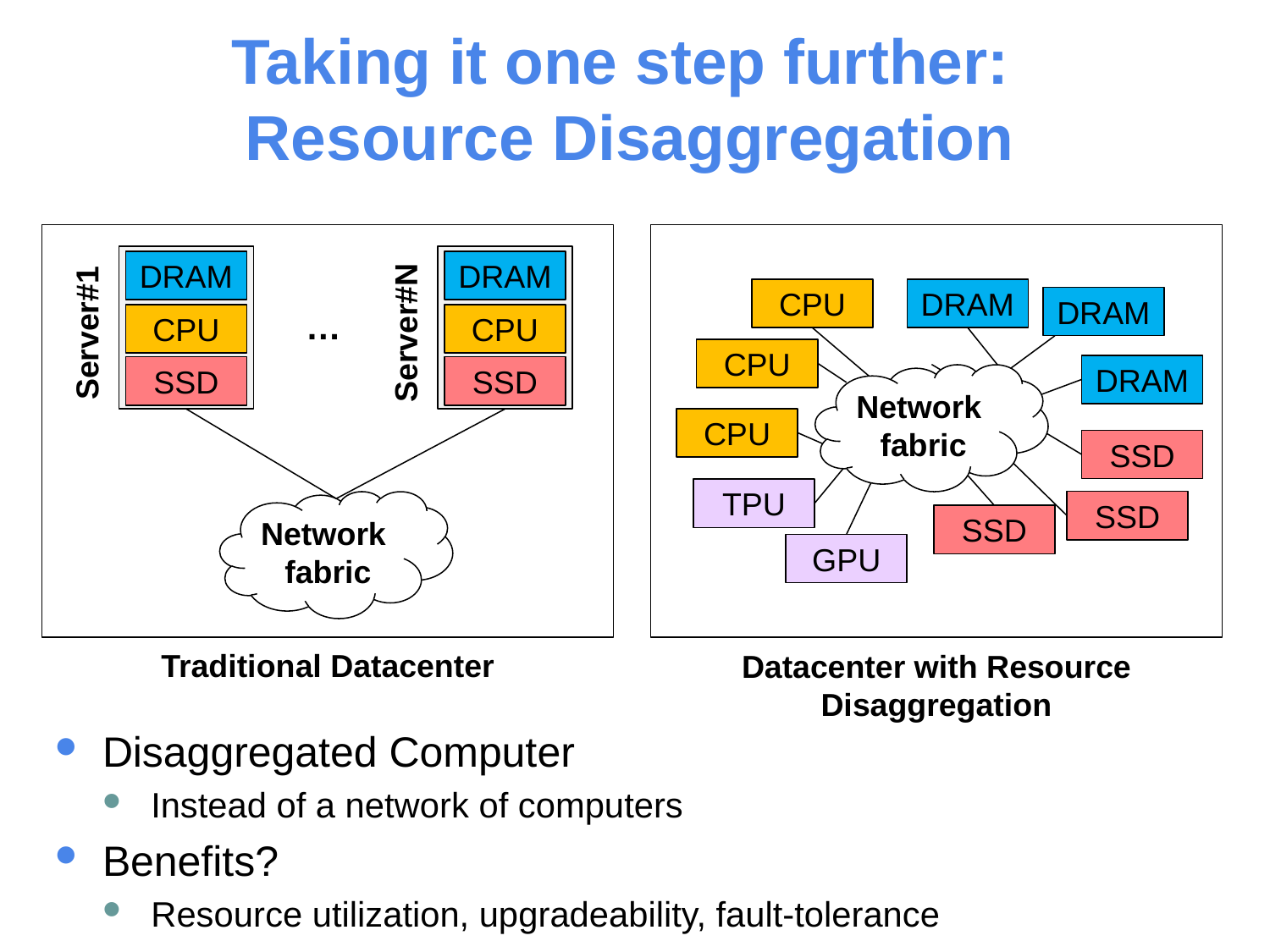

# Taking it one step further: Resource Disaggregation

DRAM
CPU
Server#1
SSD

DRAM
CPU
Server#N
SSD
…
Network
fabric
Traditional Datacenter

Network
fabric
Datacenter with Resource Disaggregation
DRAM
DRAM
DRAM
CPU
CPU
CPU
SSD
SSD
SSD
TPU
GPU
Disaggregated Computer
Instead of a network of computers
Benefits?
Resource utilization, upgradeability, fault-tolerance